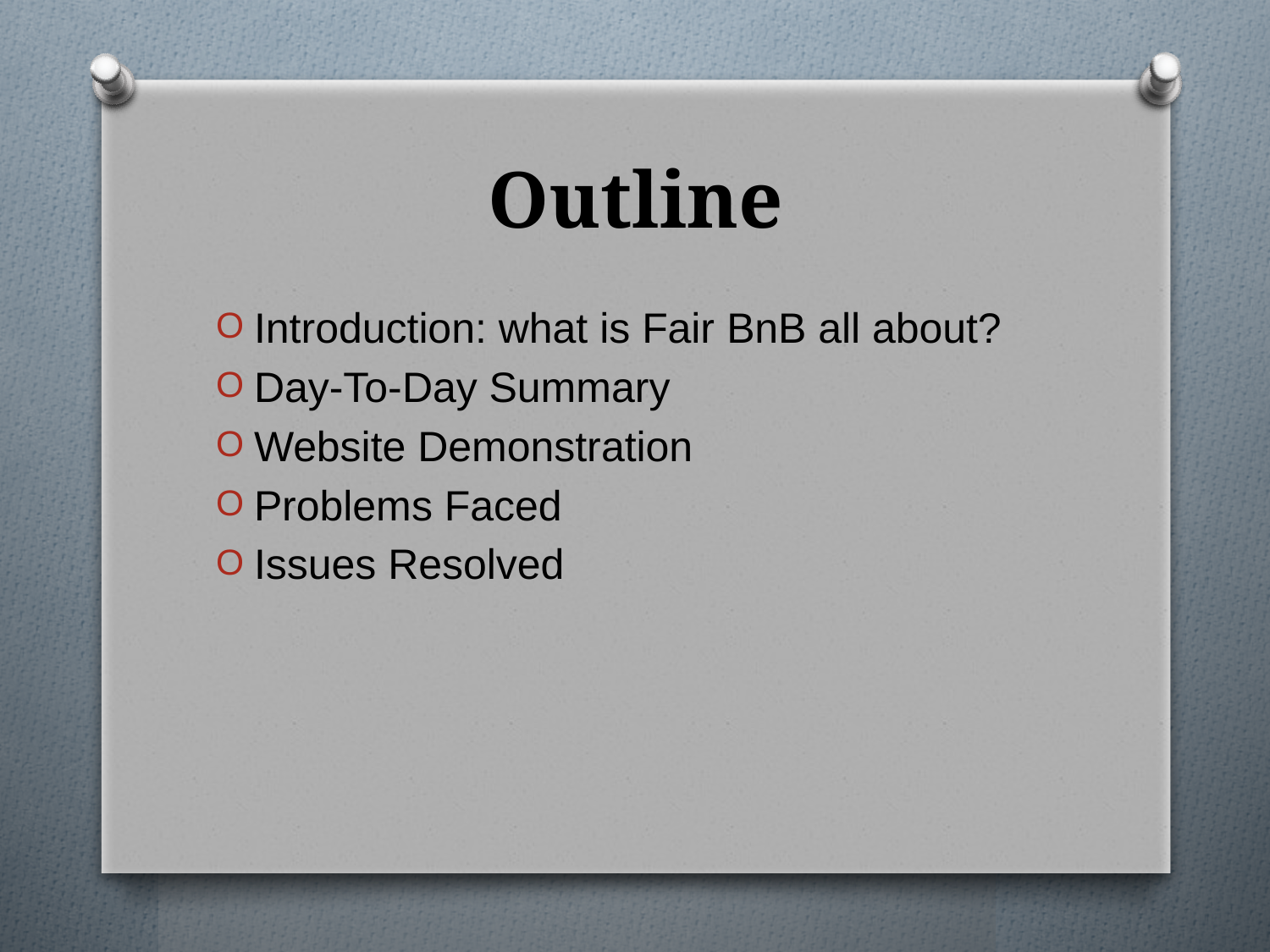

# Outline
Introduction: what is Fair BnB all about?
Day-To-Day Summary
Website Demonstration
Problems Faced
Issues Resolved